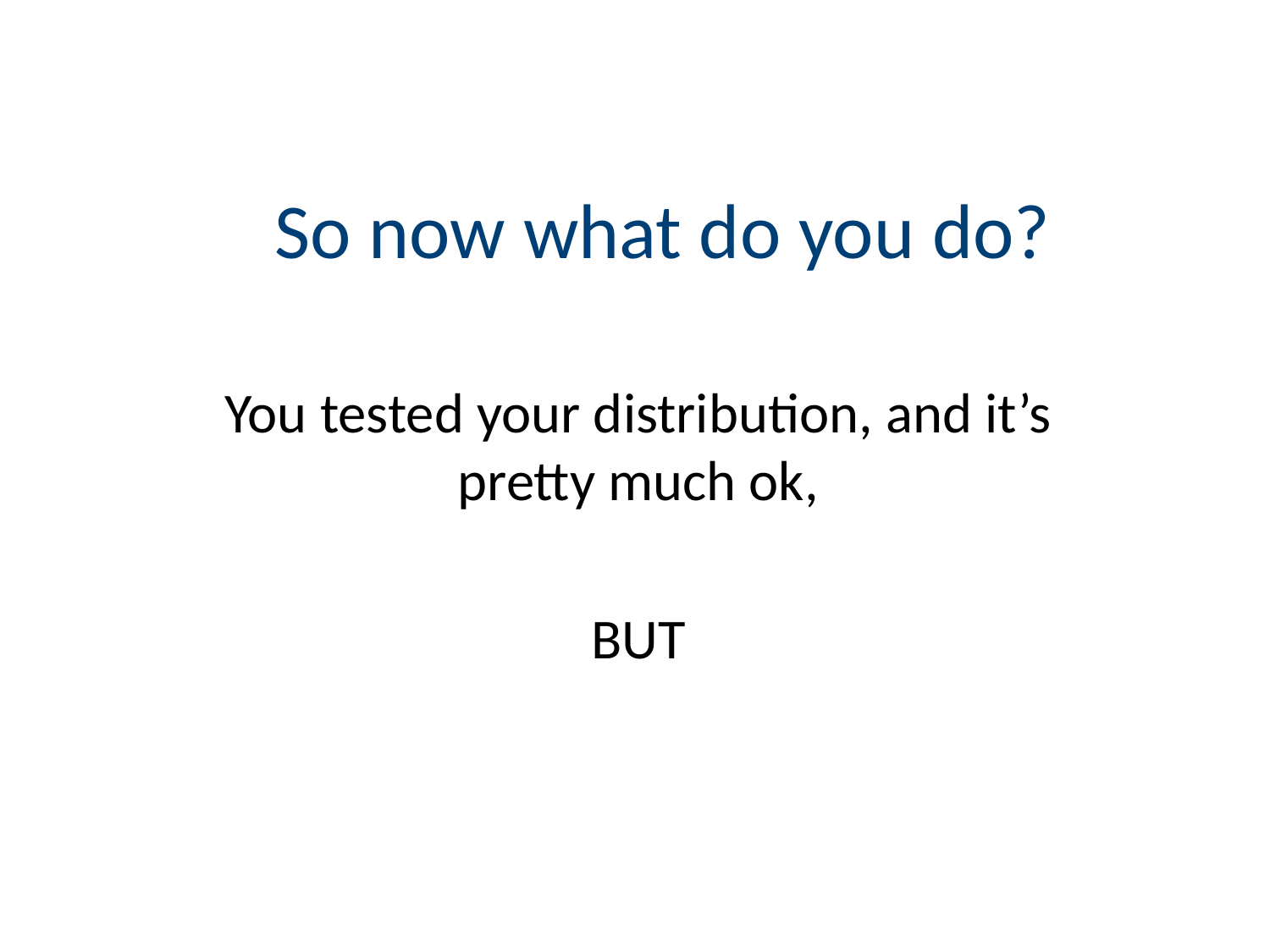

# So now what do you do?
You tested your distribution, and it’s pretty much ok,

BUT